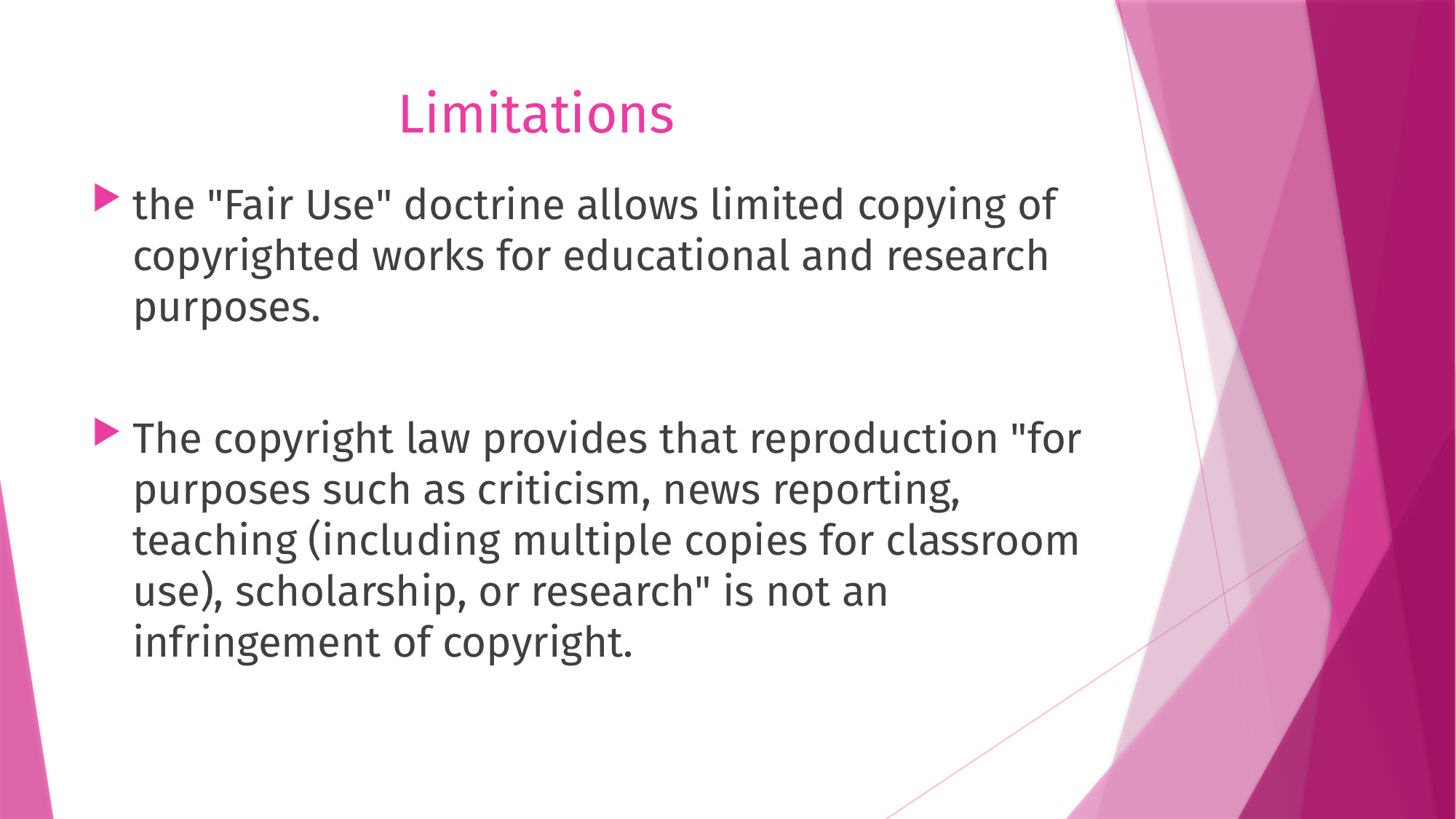

# Limitations
the "Fair Use" doctrine allows limited copying of copyrighted works for educational and research purposes.

The copyright law provides that reproduction "for purposes such as criticism, news reporting, teaching (including multiple copies for classroom use), scholarship, or research" is not an infringement of copyright.